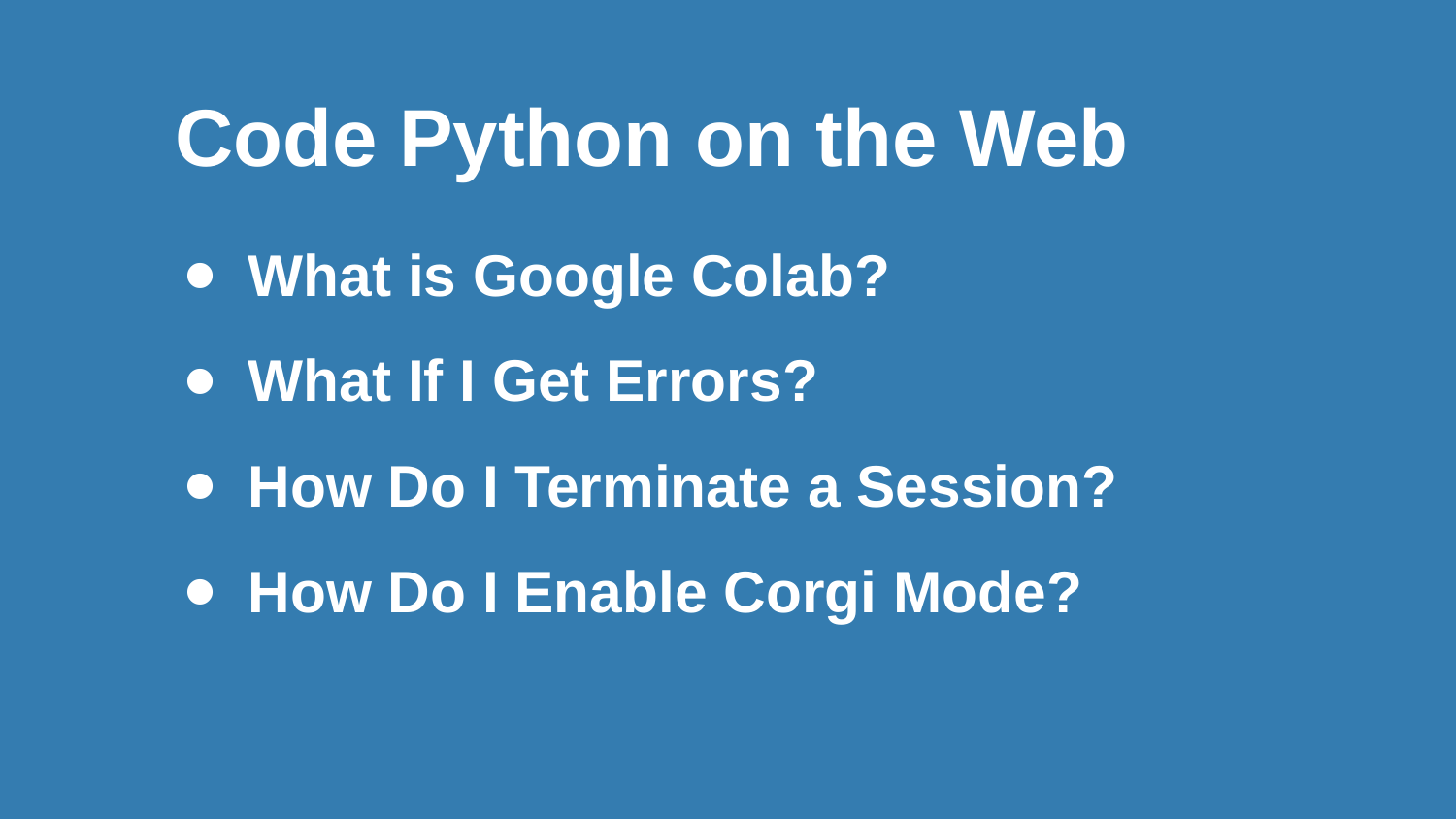

# Code Python on the Web
What is Google Colab?
What If I Get Errors?
How Do I Terminate a Session?
How Do I Enable Corgi Mode?